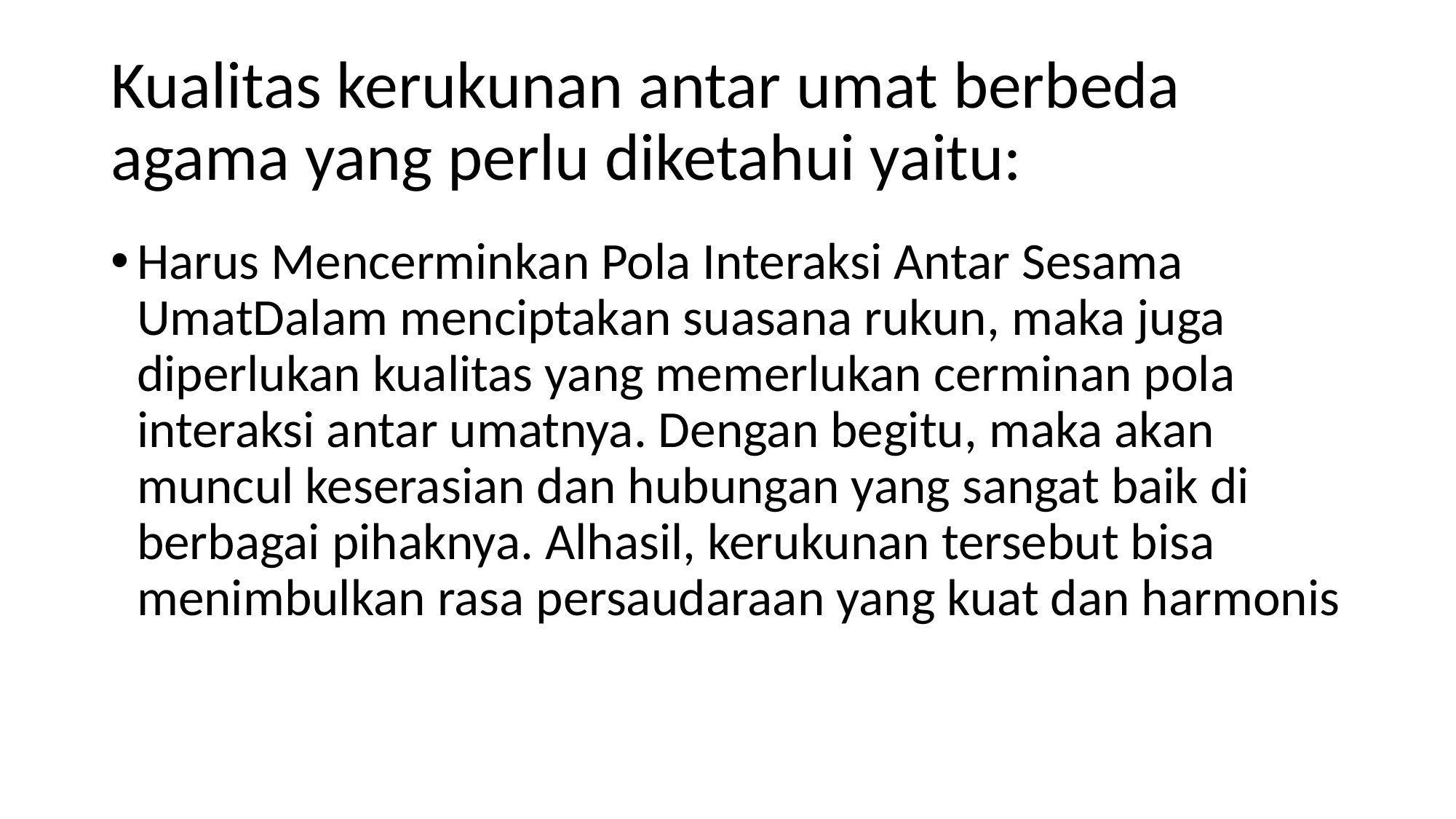

# Kualitas kerukunan antar umat berbeda agama yang perlu diketahui yaitu:
Harus Mencerminkan Pola Interaksi Antar Sesama UmatDalam menciptakan suasana rukun, maka juga diperlukan kualitas yang memerlukan cerminan pola interaksi antar umatnya. Dengan begitu, maka akan muncul keserasian dan hubungan yang sangat baik di berbagai pihaknya. Alhasil, kerukunan tersebut bisa menimbulkan rasa persaudaraan yang kuat dan harmonis